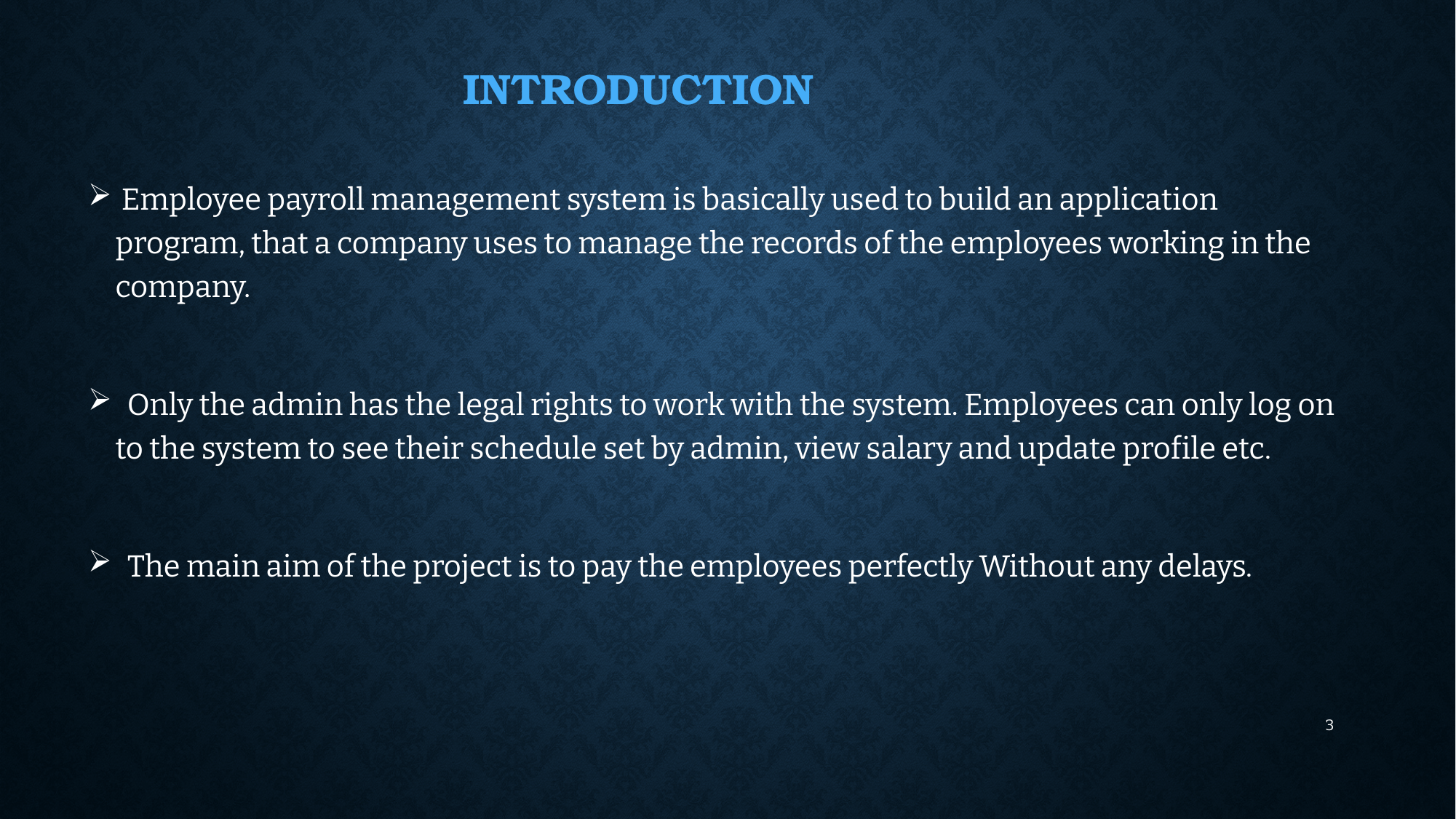

# Introduction
 Employee payroll management system is basically used to build an application program, that a company uses to manage the records of the employees working in the company.

  Only the admin has the legal rights to work with the system. Employees can only log on to the system to see their schedule set by admin, view salary and update profile etc.

  The main aim of the project is to pay the employees perfectly Without any delays.
3